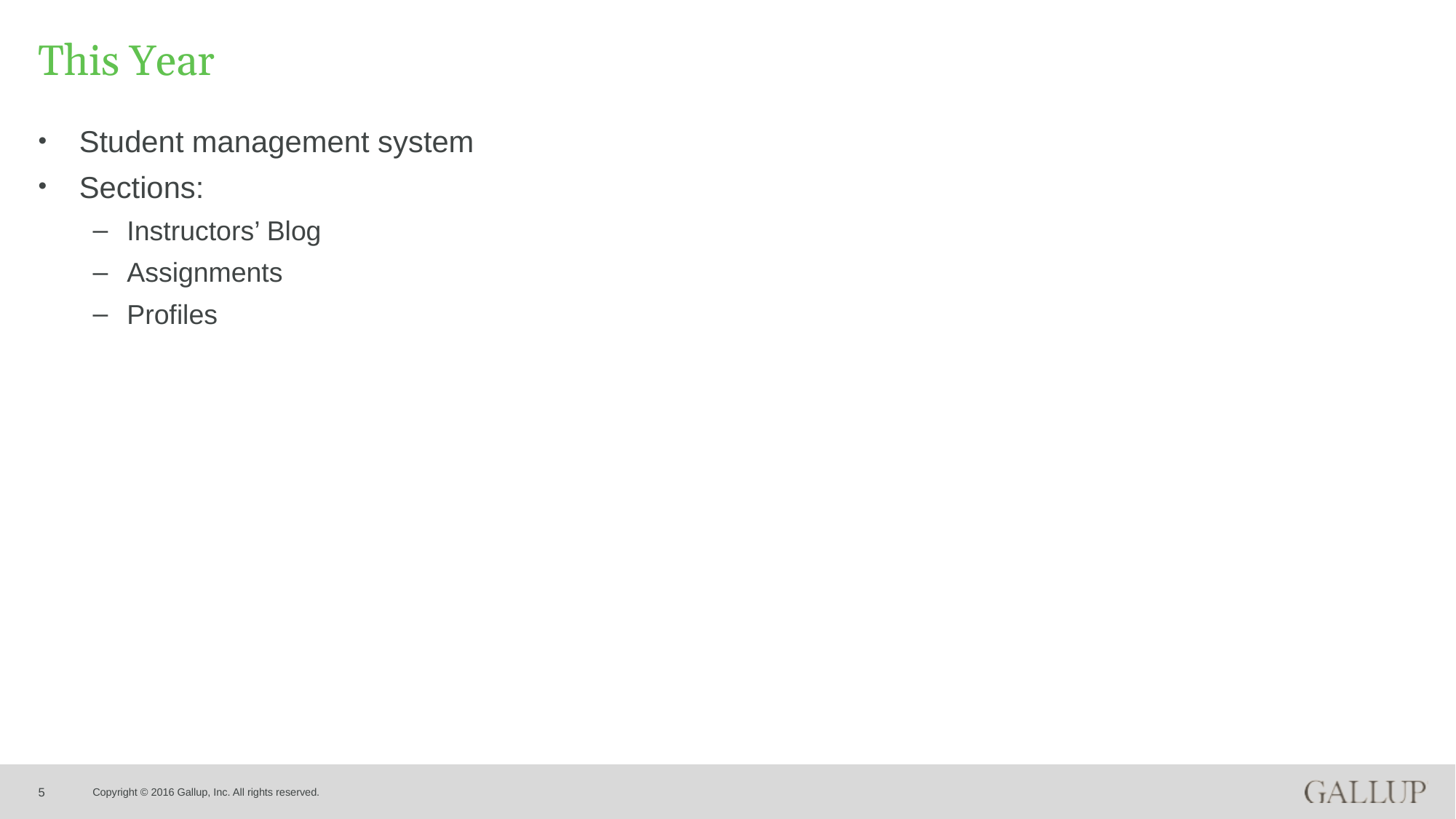

# This Year
Student management system
Sections:
Instructors’ Blog
Assignments
Profiles

5
Copyright © 2016 Gallup, Inc. All rights reserved.